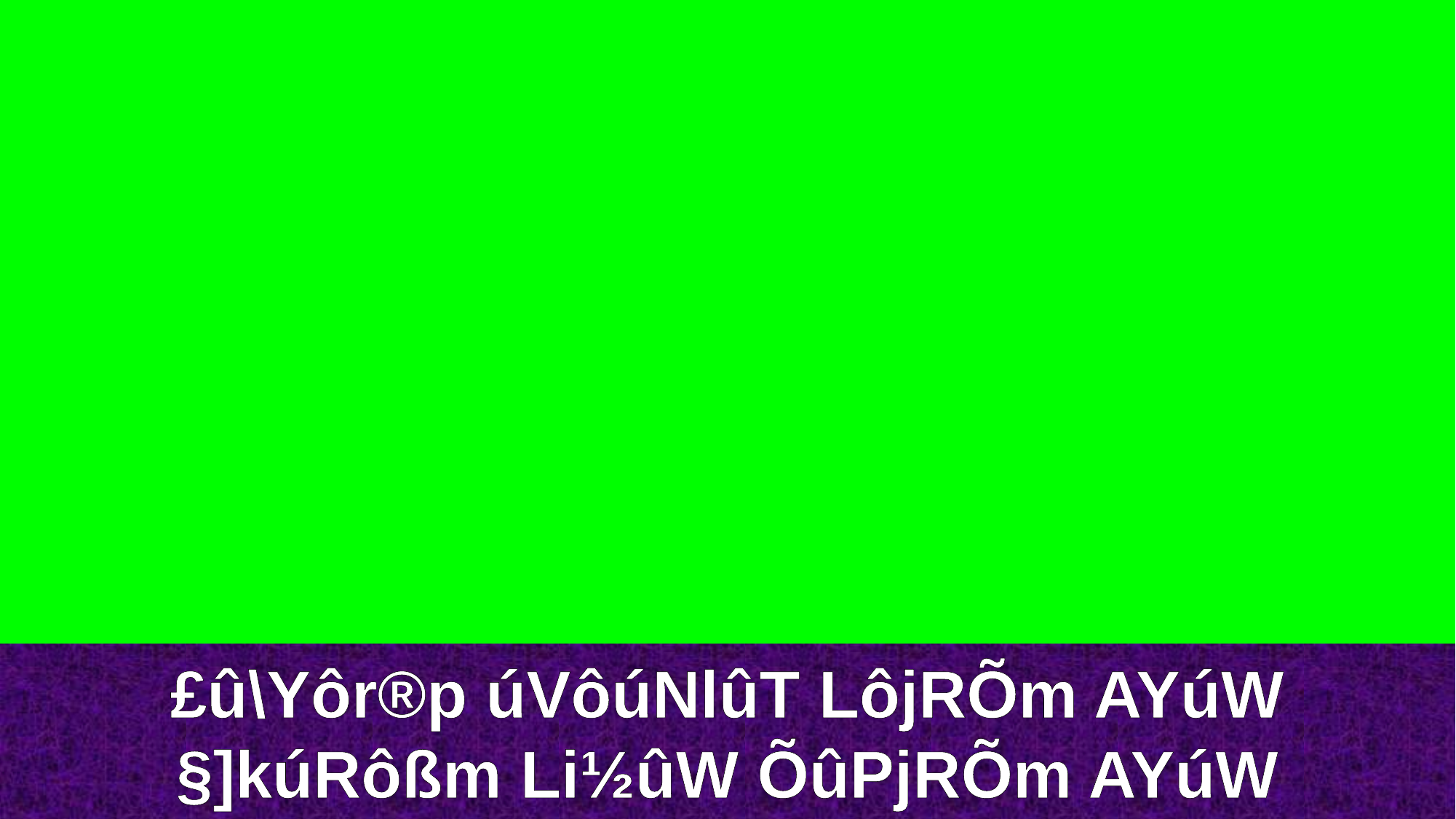

£û\Yôr®p úVôúNlûT LôjRÕm AYúW
§]kúRôßm Li½ûW ÕûPjRÕm AYúW